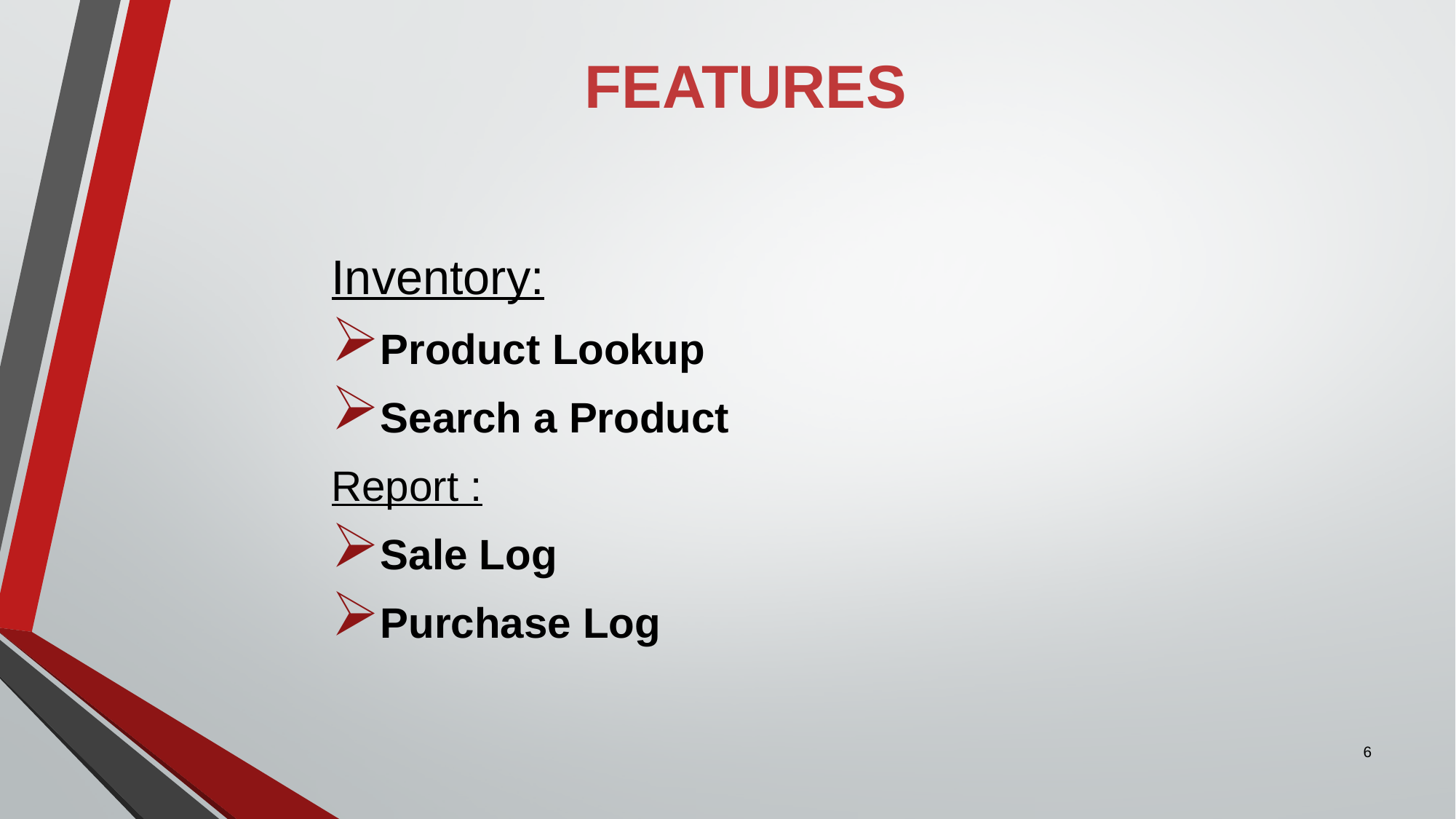

# Features

Inventory:
Product Lookup
Search a Product
Report :
Sale Log
Purchase Log

6